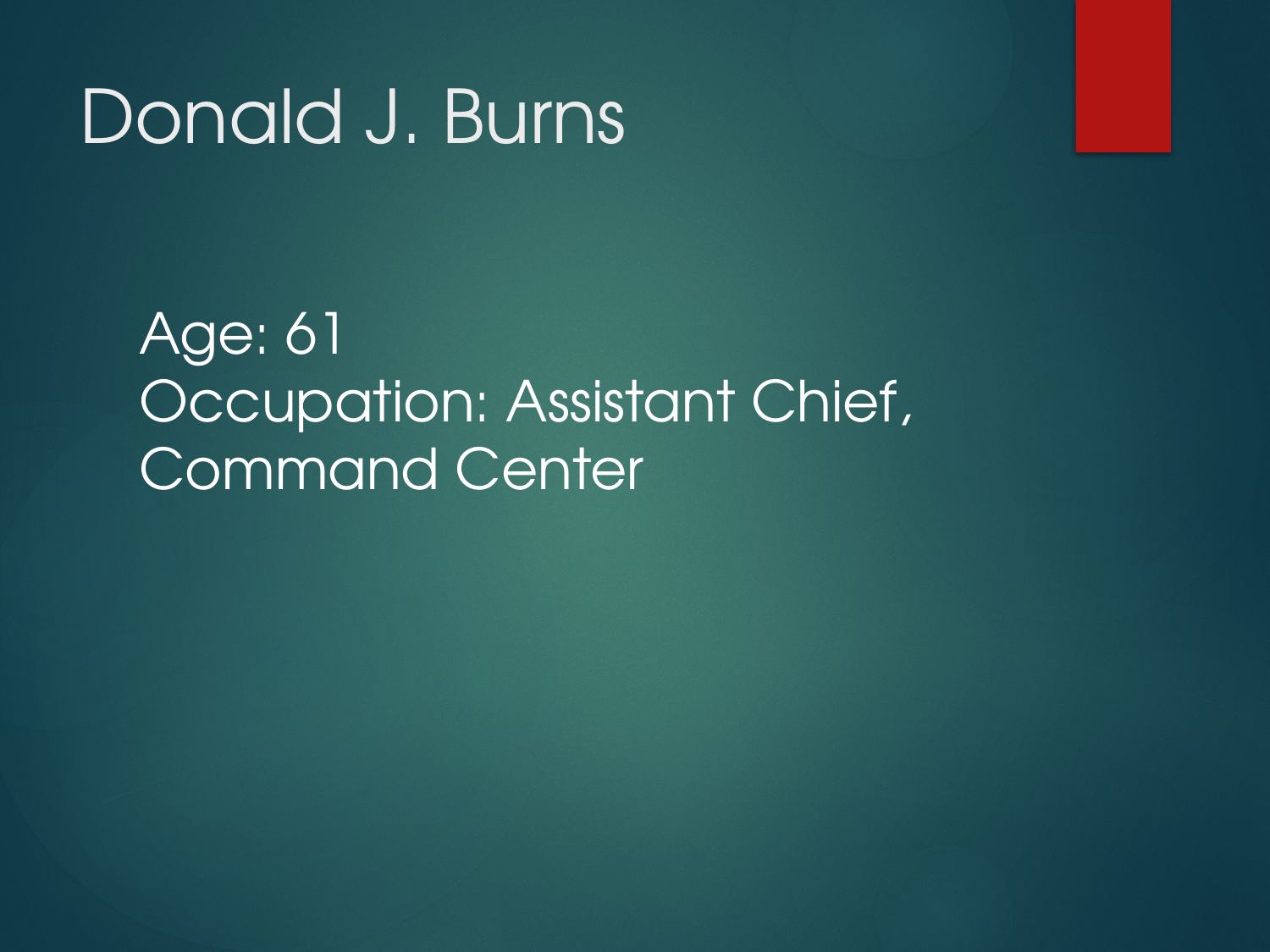

# Donald J. Burns

Age: 61
Occupation: Assistant Chief, Command Center